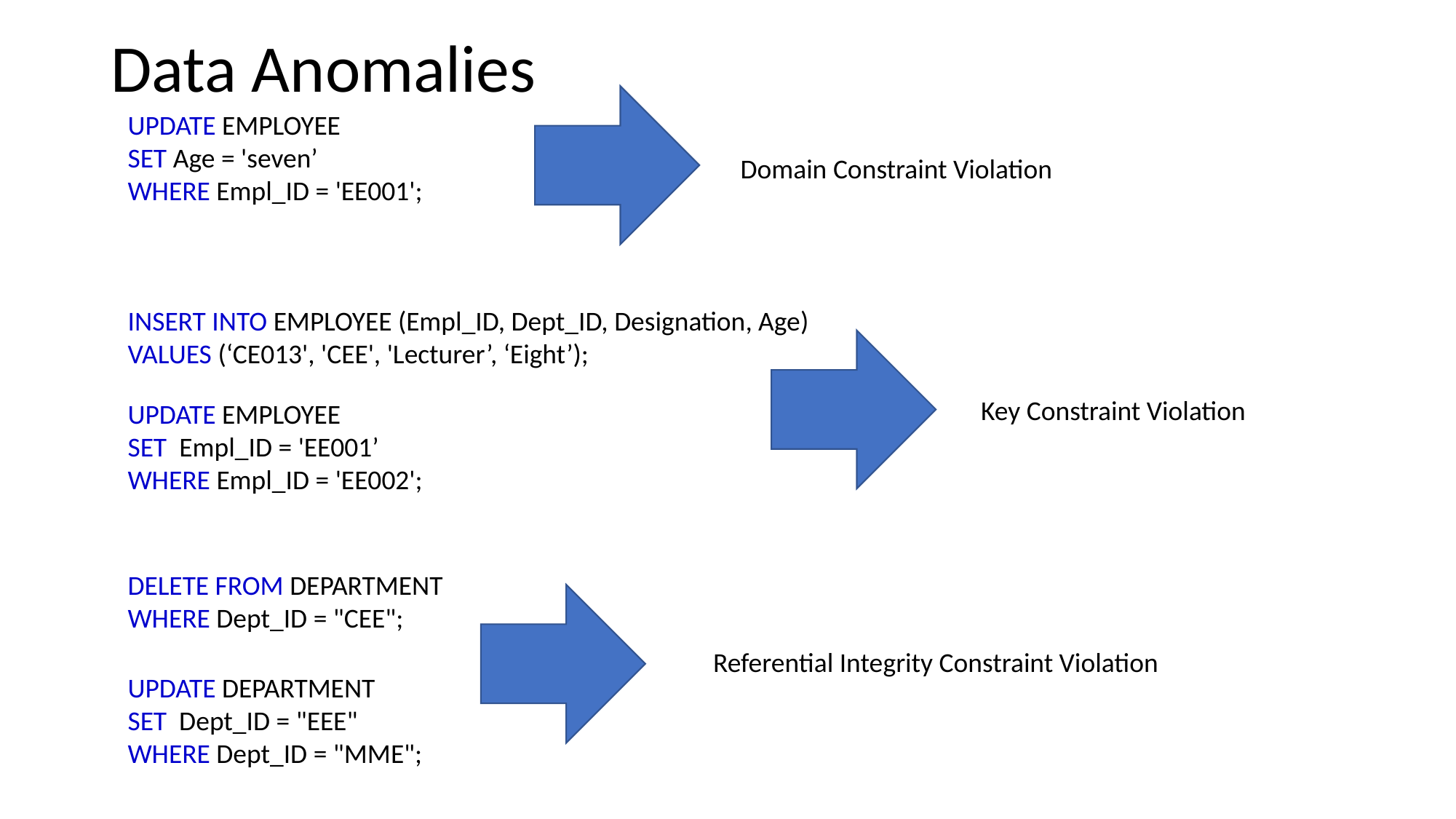

# Data Anomalies

UPDATE EMPLOYEE
SET Age = 'seven’
WHERE Empl_ID = 'EE001';
Domain Constraint Violation
INSERT INTO EMPLOYEE (Empl_ID, Dept_ID, Designation, Age)
VALUES (‘CE013', 'CEE', 'Lecturer’, ‘Eight’);

Key Constraint Violation
UPDATE EMPLOYEE
SET  Empl_ID = 'EE001’
WHERE Empl_ID = 'EE002';
DELETE FROM DEPARTMENT
WHERE Dept_ID = "CEE";

Referential Integrity Constraint Violation
UPDATE DEPARTMENT
SET  Dept_ID = "EEE"
WHERE Dept_ID = "MME";